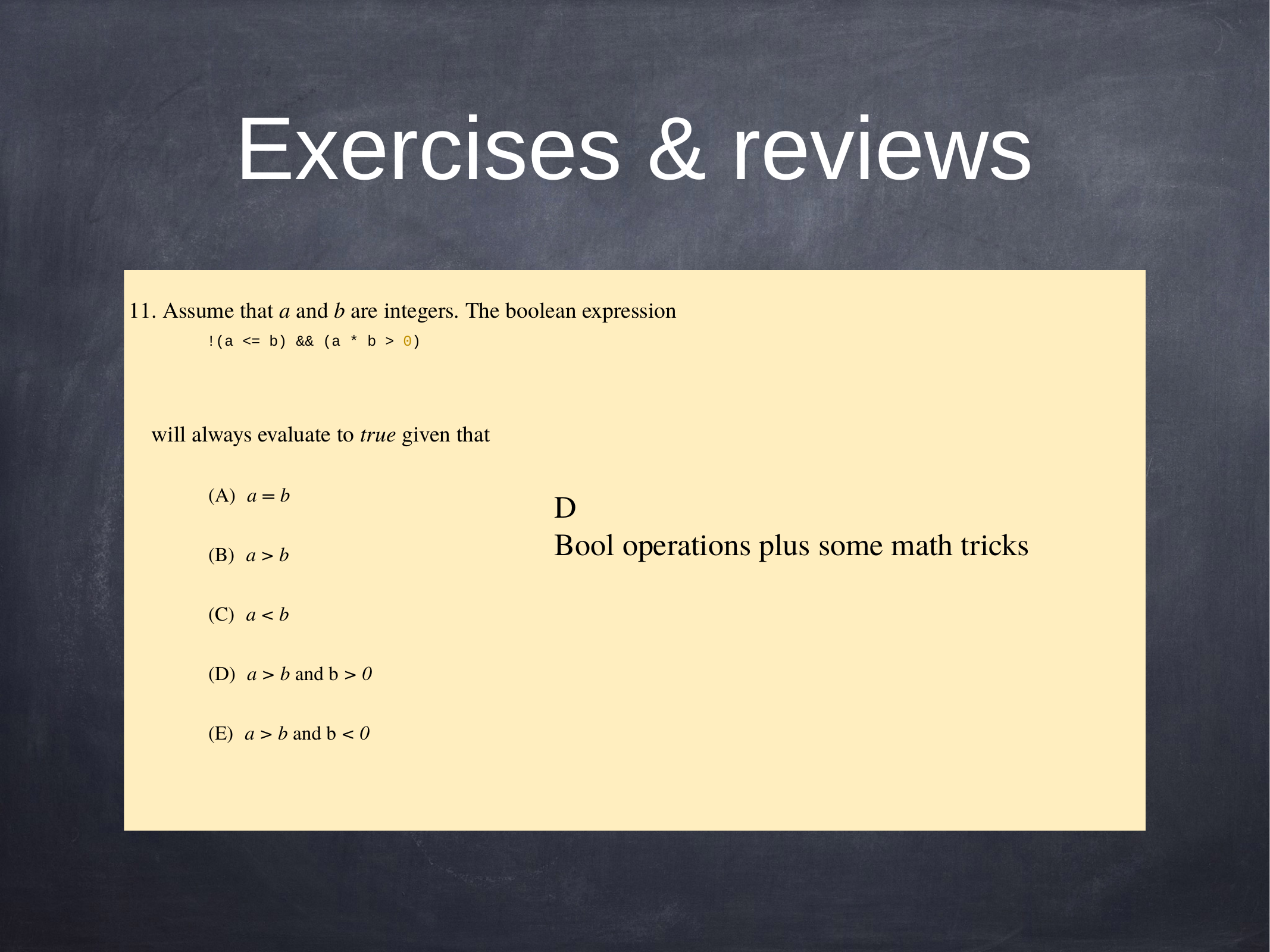

# Exercises & reviews
11. Assume that a and b are integers. The boolean expression

    will always evaluate to true given that
(A)  a = b
(B)  a > b
(C)  a < b
(D)  a > b and b > 0
(E)  a > b and b < 0
!(a <= b) && (a * b > 0)
D
Bool operations plus some math tricks